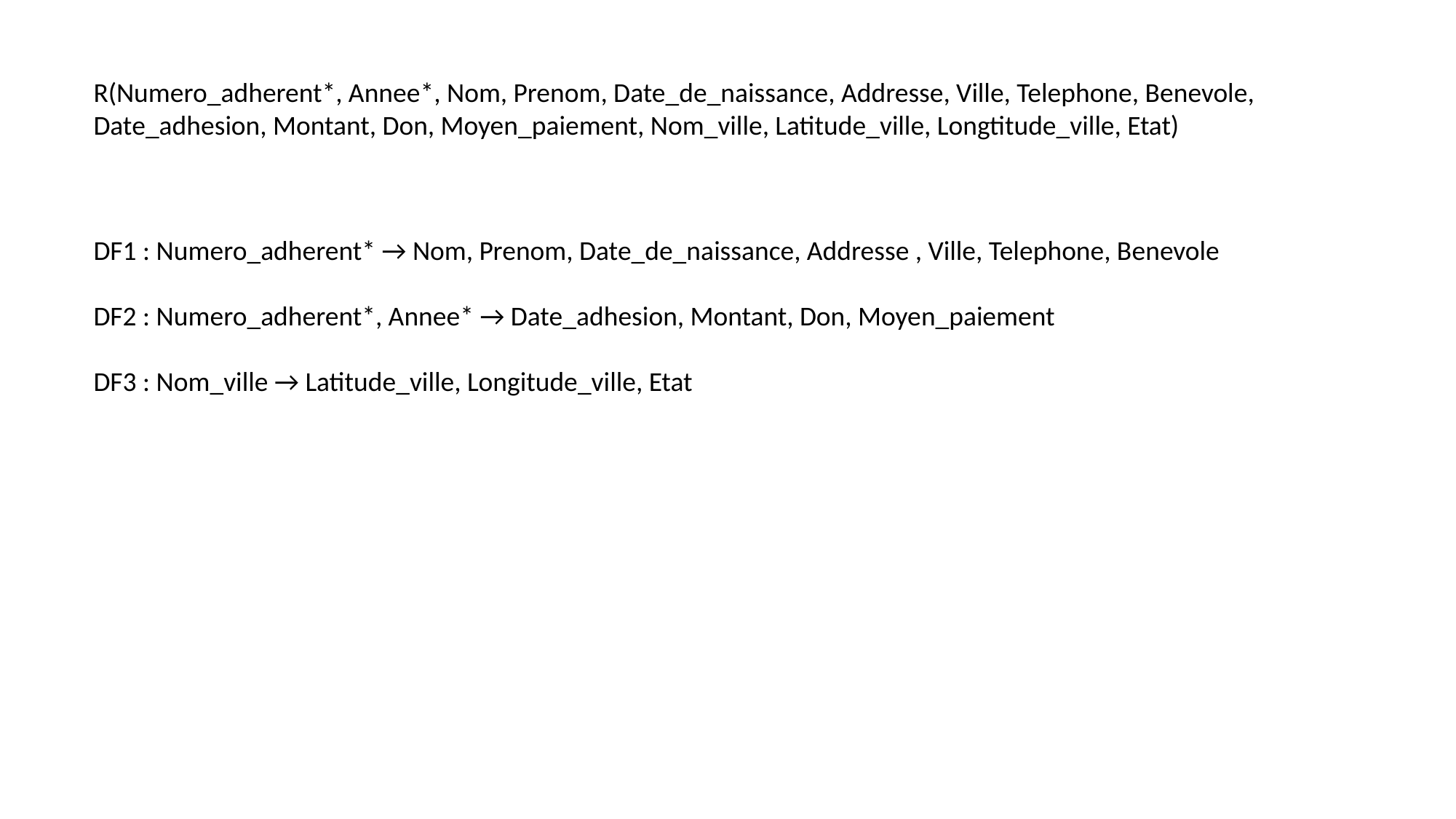

R(Numero_adherent*, Annee*, Nom, Prenom, Date_de_naissance, Addresse, Ville, Telephone, Benevole, Date_adhesion, Montant, Don, Moyen_paiement, Nom_ville, Latitude_ville, Longtitude_ville, Etat)
DF1 : Numero_adherent* → Nom, Prenom, Date_de_naissance, Addresse , Ville, Telephone, Benevole

DF2 : Numero_adherent*, Annee* → Date_adhesion, Montant, Don, Moyen_paiement

DF3 : Nom_ville → Latitude_ville, Longitude_ville, Etat